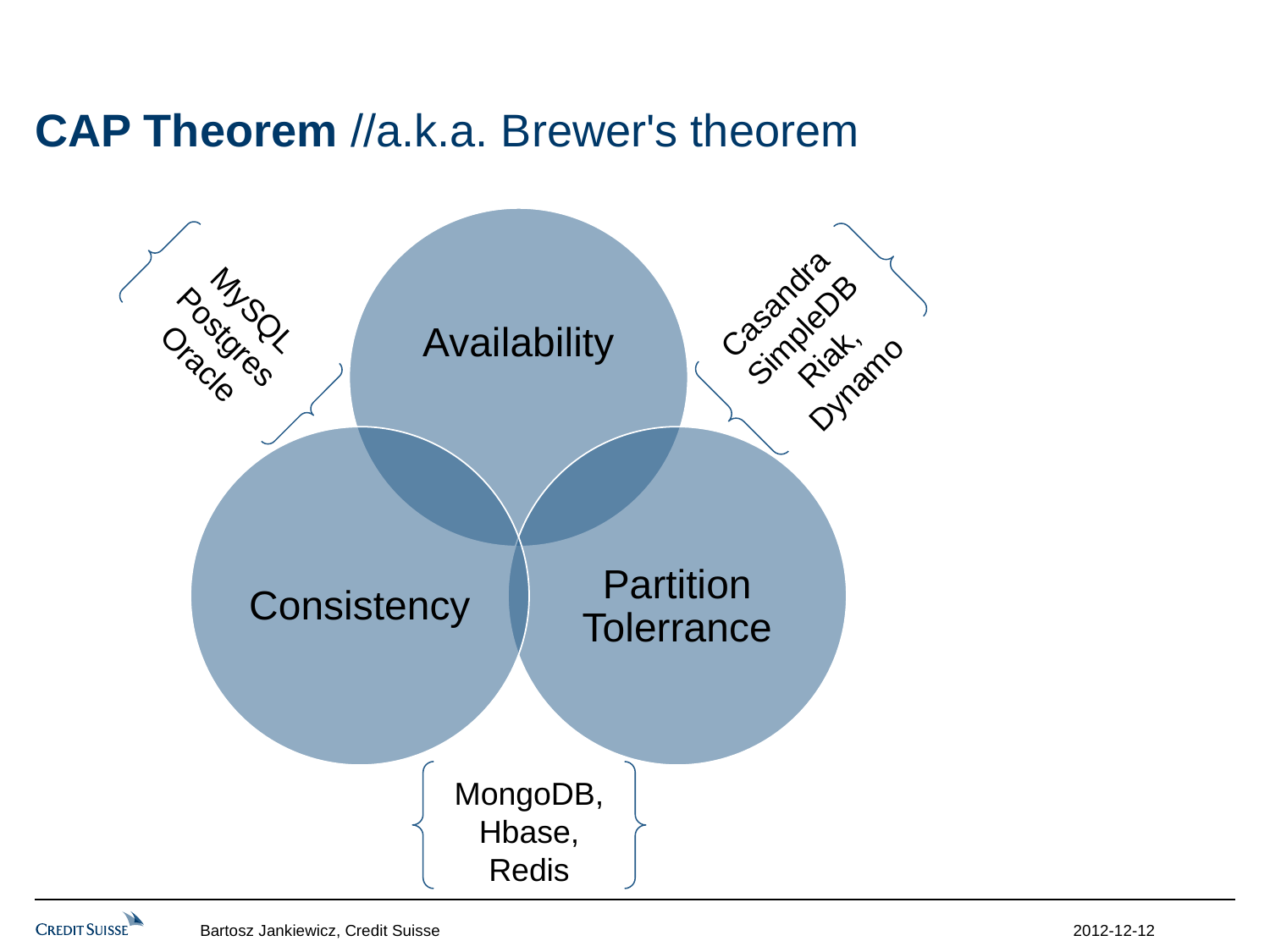

# CAP Theorem //a.k.a. Brewer's theorem
Availability
Partition Tolerrance
Consistency
Casandra
SimpleDB
Riak, Dynamo
MySQL
Postgres
Oracle
MongoDB, Hbase, Redis
Bartosz Jankiewicz, Credit Suisse
2012-12-12